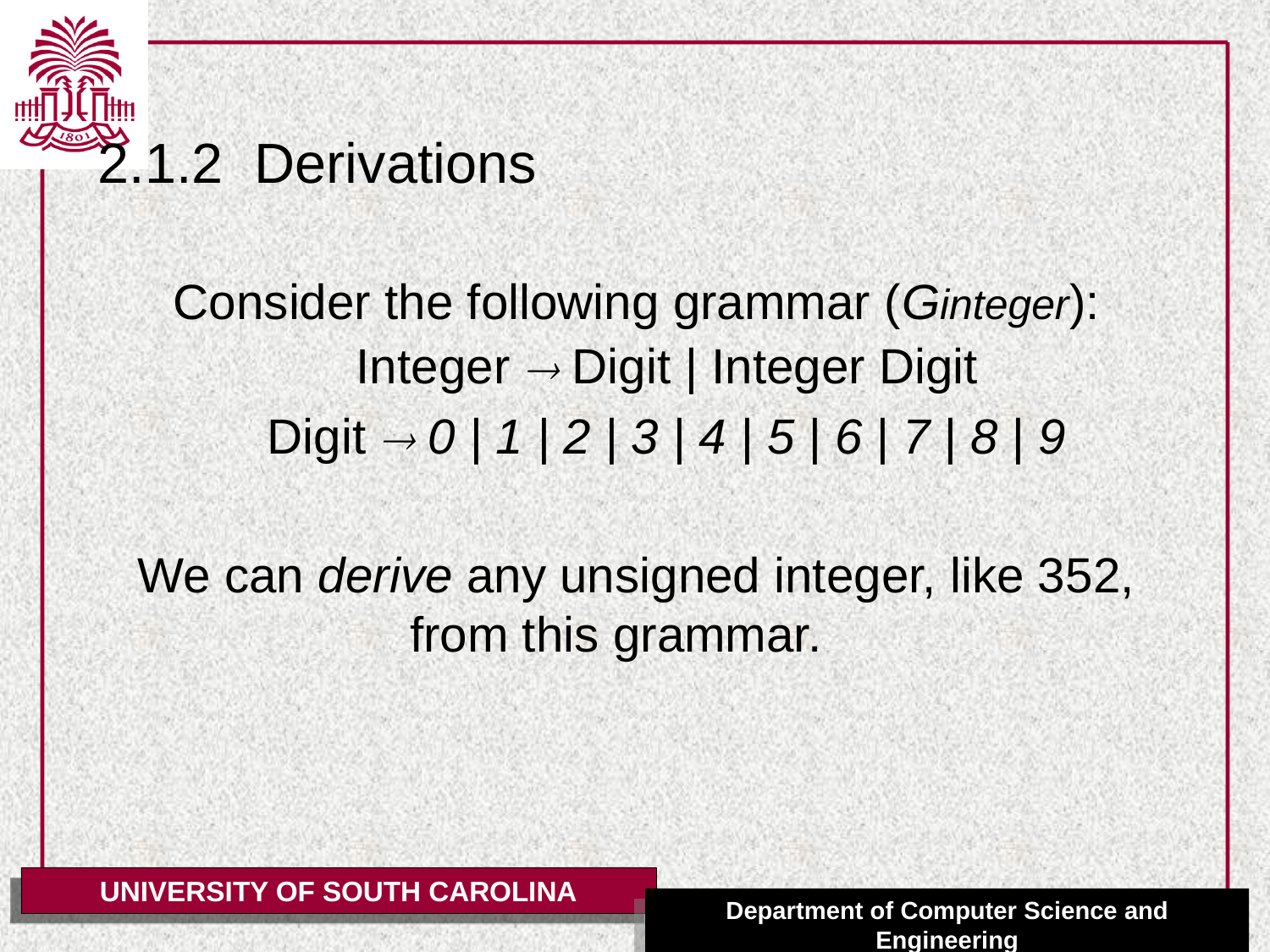

Consider the following grammar (Ginteger):
Integer → Digit | Integer Digit
Digit → 0 | 1 | 2 | 3 | 4 | 5 | 6 | 7 | 8 | 9

We can derive any unsigned integer, like 352, from this grammar.
# 2.1.2  Derivations